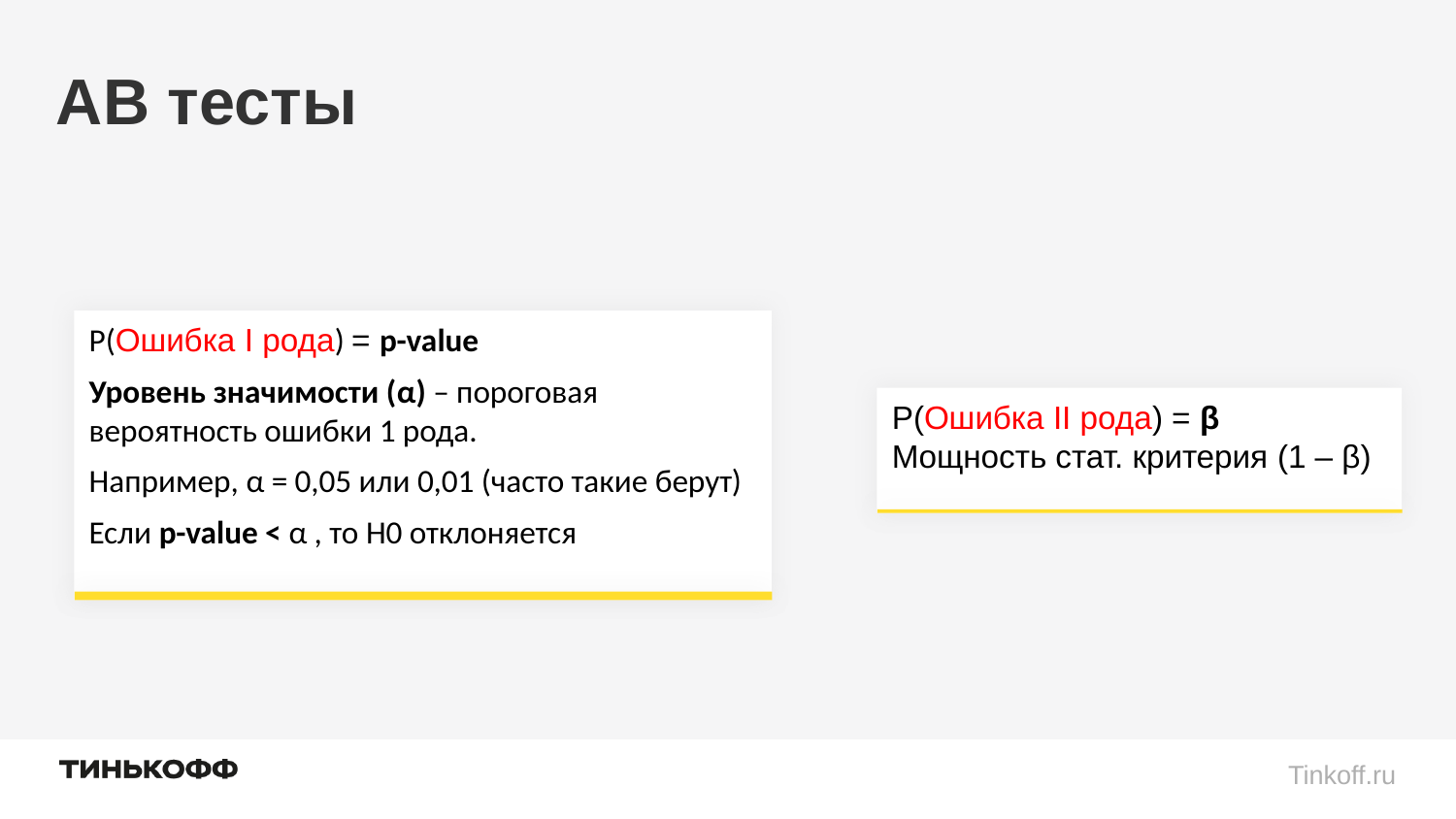

# АВ тесты

P(Ошибка I рода) = p-value
Уровень значимости (α) – пороговая
вероятность ошибки 1 рода.
Например, α = 0,05 или 0,01 (часто такие берут)
Если p-value < α , то H0 отклоняется

P(Ошибка II рода) = β
Мощность стат. критерия (1 – β)